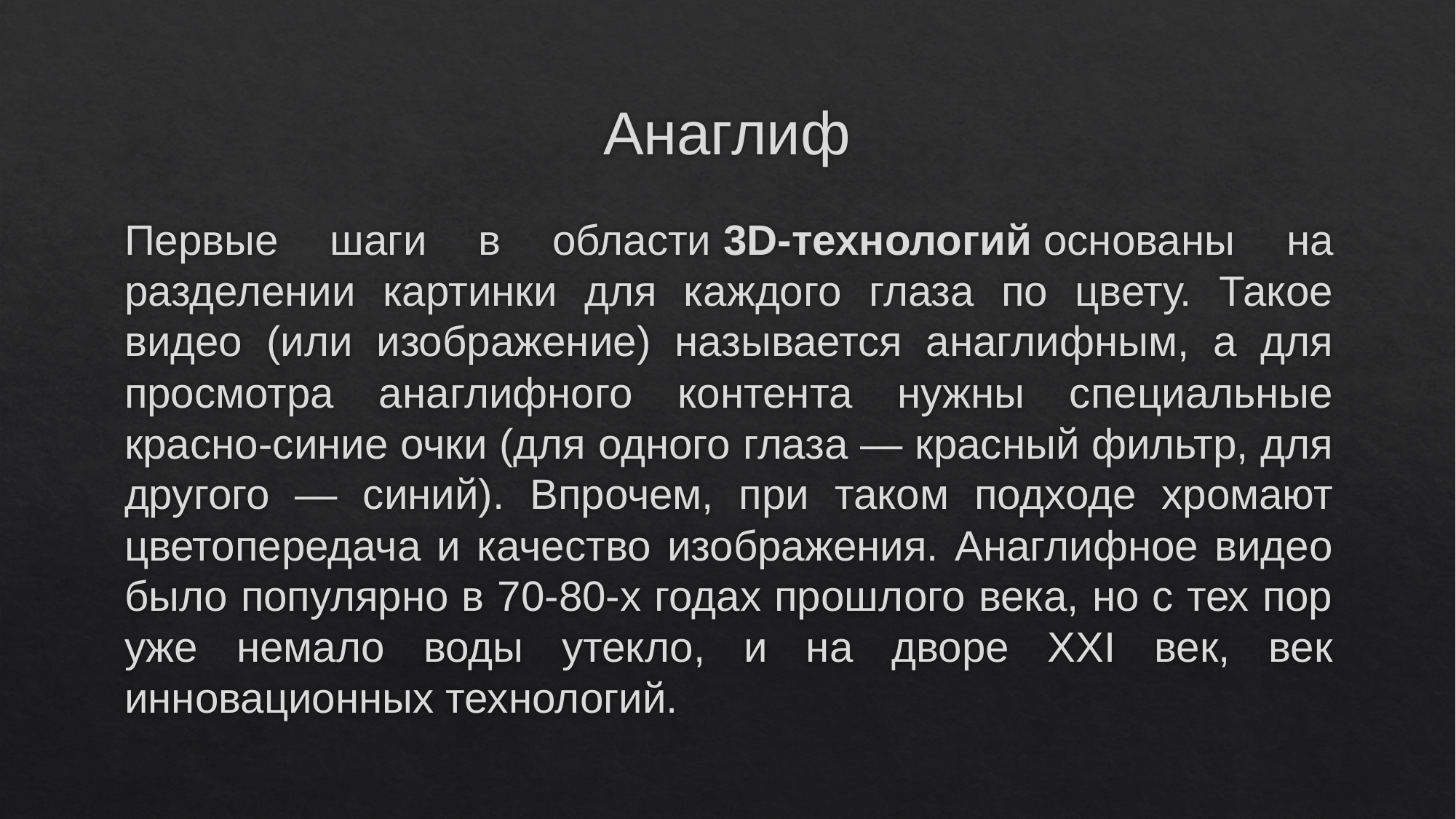

# Анаглиф
Первые шаги в области 3D-технологий основаны на разделении картинки для каждого глаза по цвету. Такое видео (или изображение) называется анаглифным, а для просмотра анаглифного контента нужны специальные красно-синие очки (для одного глаза — красный фильтр, для другого — синий). Впрочем, при таком подходе хромают цветопередача и качество изображения. Анаглифное видео было популярно в 70-80-х годах прошлого века, но с тех пор уже немало воды утекло, и на дворе XXI век, век инновационных технологий.